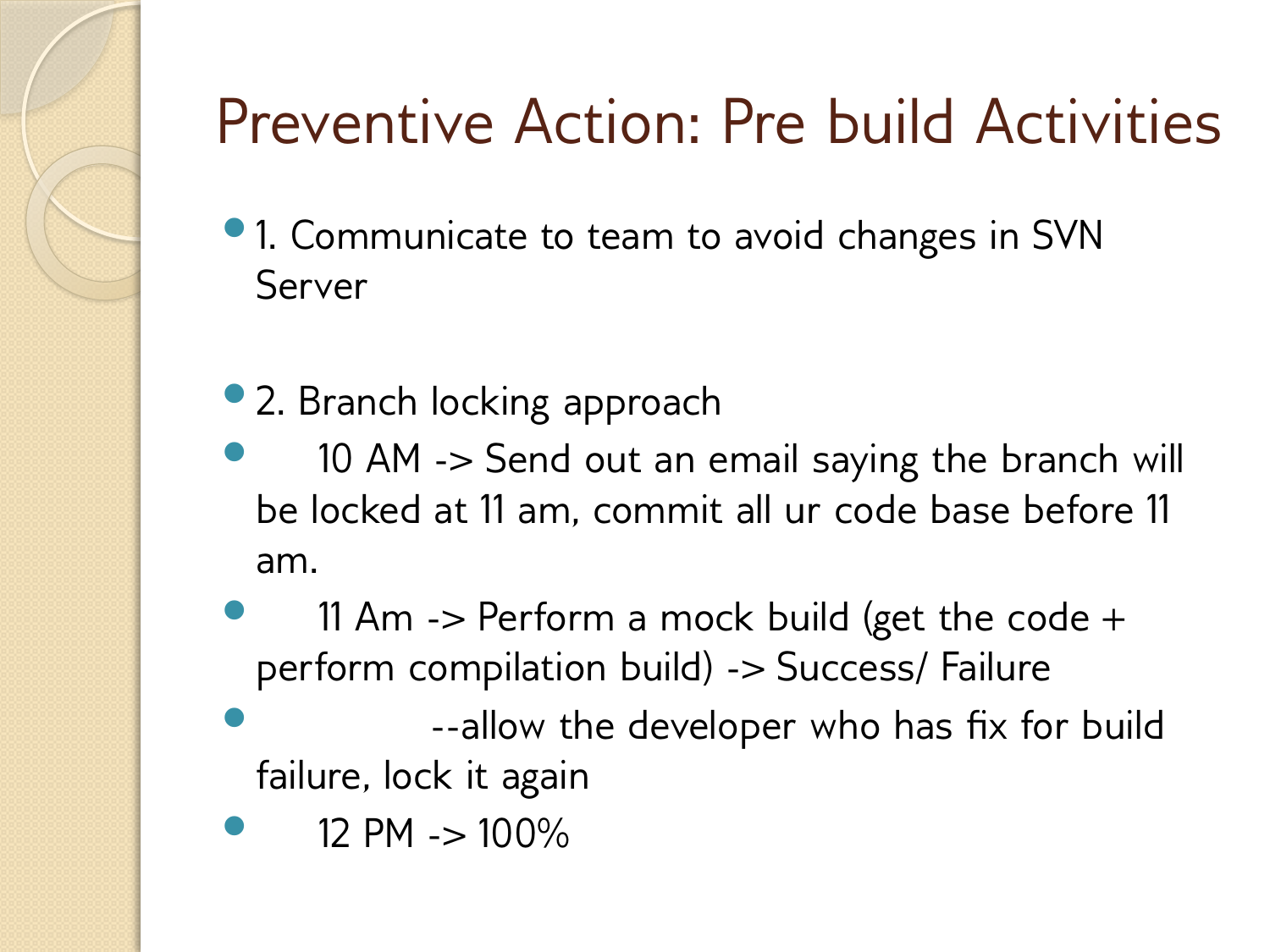

# Preventive Action: Pre build Activities
1. Communicate to team to avoid changes in SVN Server

2. Branch locking approach
     10 AM -> Send out an email saying the branch will be locked at 11 am, commit all ur code base before 11 am.
     11 Am -> Perform a mock build (get the code + perform compilation build) -> Success/ Failure
              --allow the developer who has fix for build failure, lock it again
     12 PM -> 100%